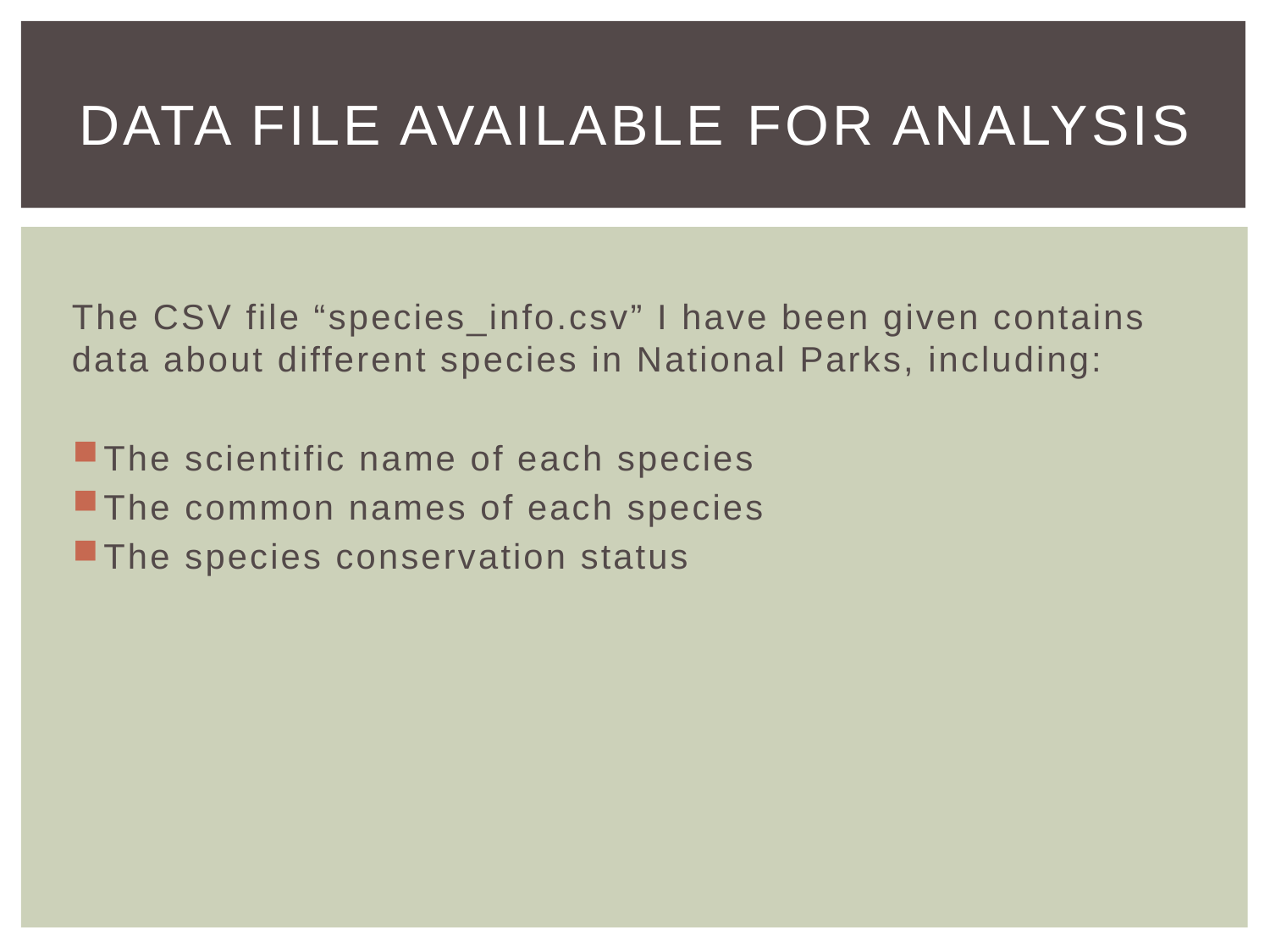

# Data file available for analysis

The CSV file “species_info.csv” I have been given contains data about different species in National Parks, including:

The scientific name of each species
The common names of each species
The species conservation status